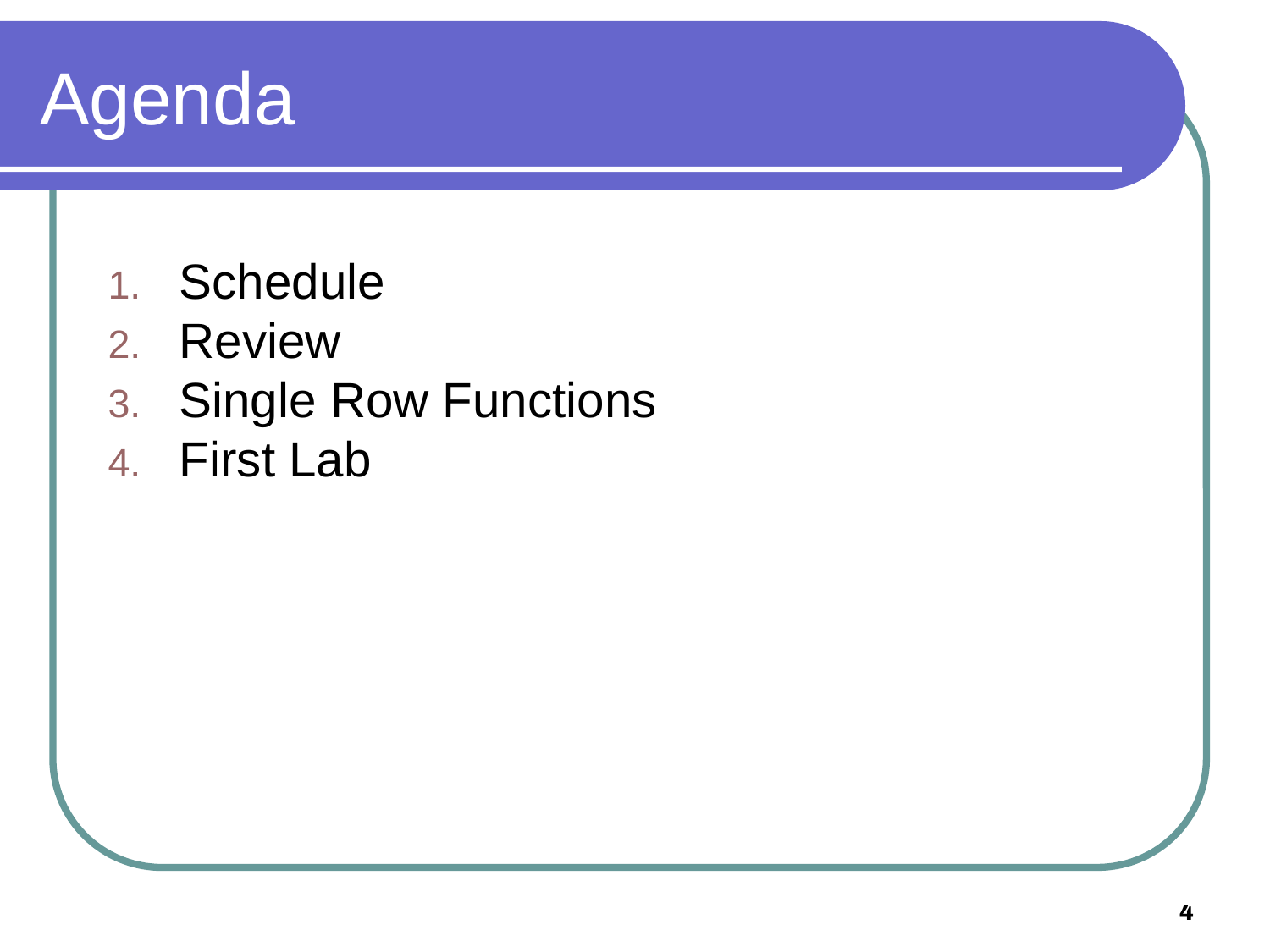

# Agenda
Schedule
Review
Single Row Functions
First Lab

4